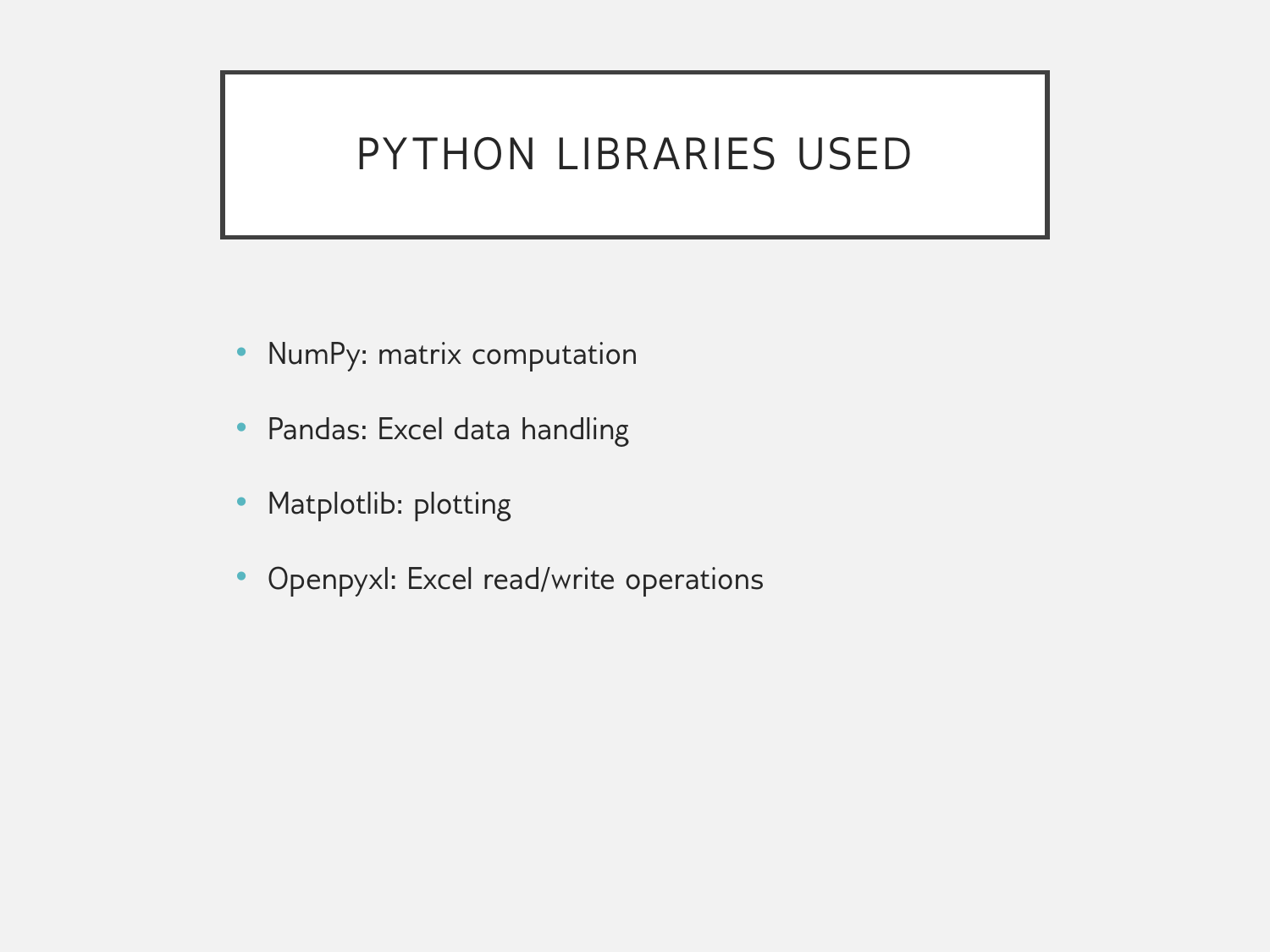

# Python Libraries Used
NumPy: matrix computation
Pandas: Excel data handling
Matplotlib: plotting
Openpyxl: Excel read/write operations